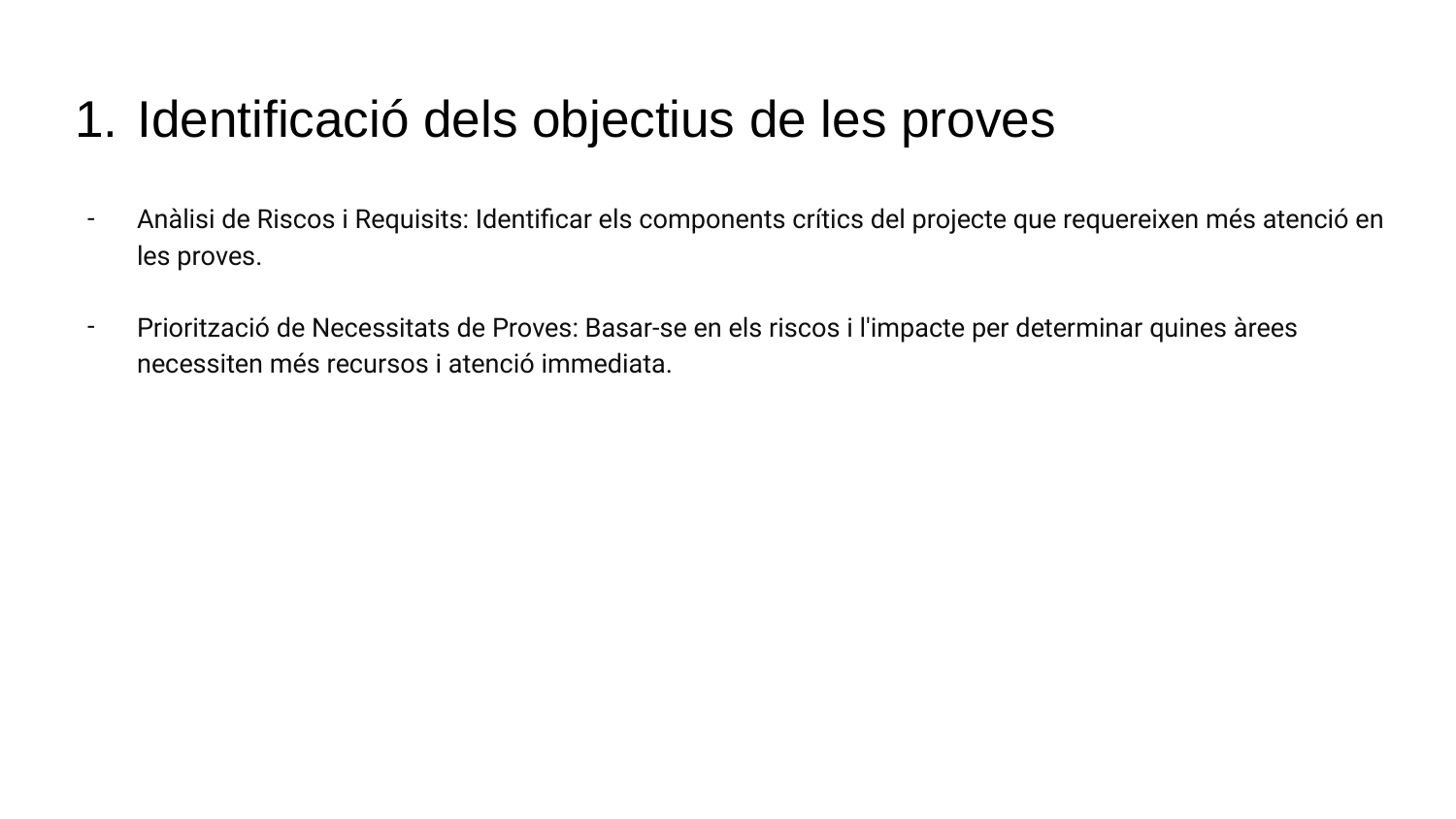

# Identificació dels objectius de les proves
Anàlisi de Riscos i Requisits: Identificar els components crítics del projecte que requereixen més atenció en les proves.

Priorització de Necessitats de Proves: Basar-se en els riscos i l'impacte per determinar quines àrees necessiten més recursos i atenció immediata.